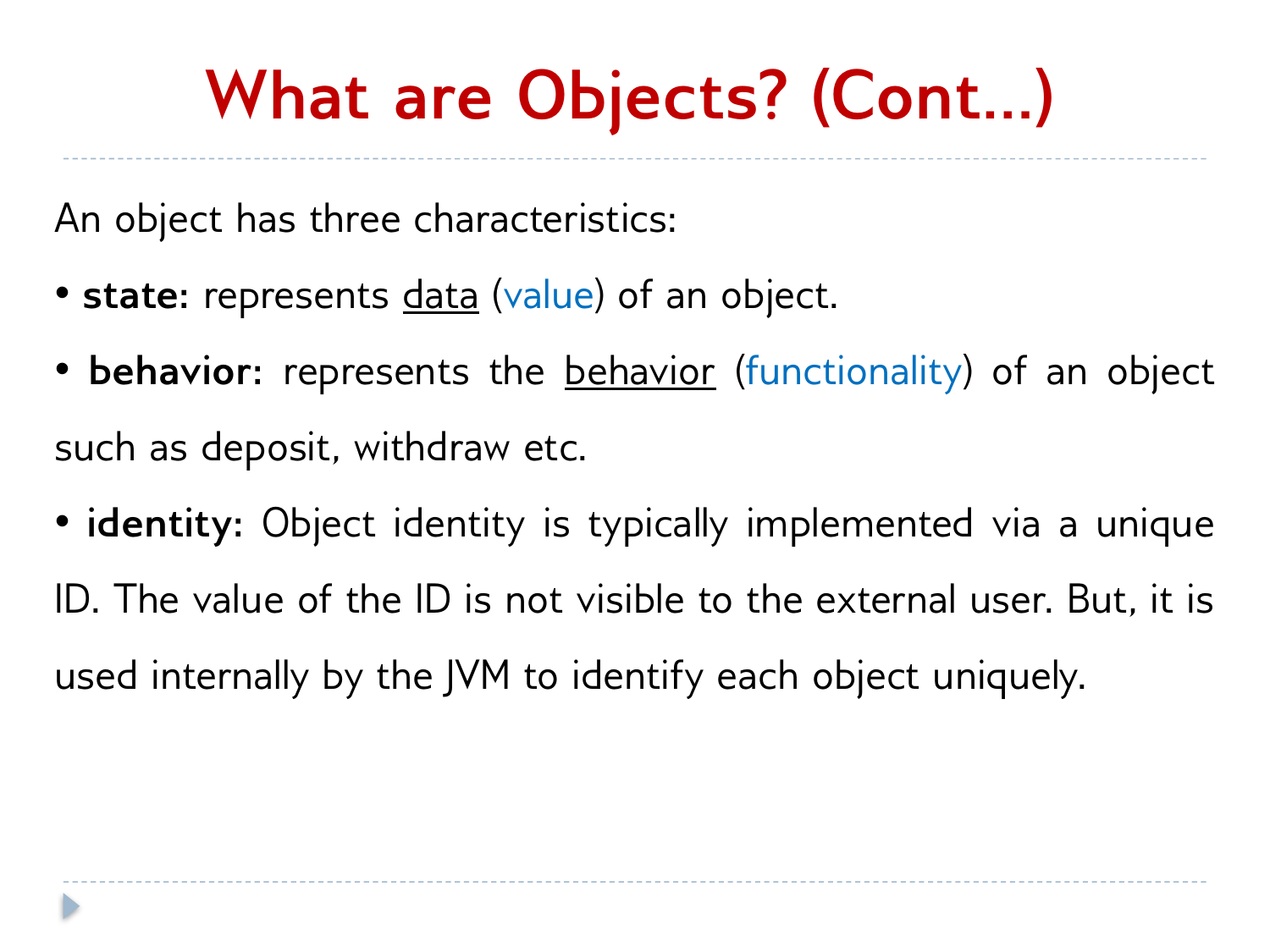

What are Objects? (Cont…)
An object has three characteristics:
 state: represents data (value) of an object.
 behavior: represents the behavior (functionality) of an object such as deposit, withdraw etc.
 identity: Object identity is typically implemented via a unique ID. The value of the ID is not visible to the external user. But, it is used internally by the JVM to identify each object uniquely.